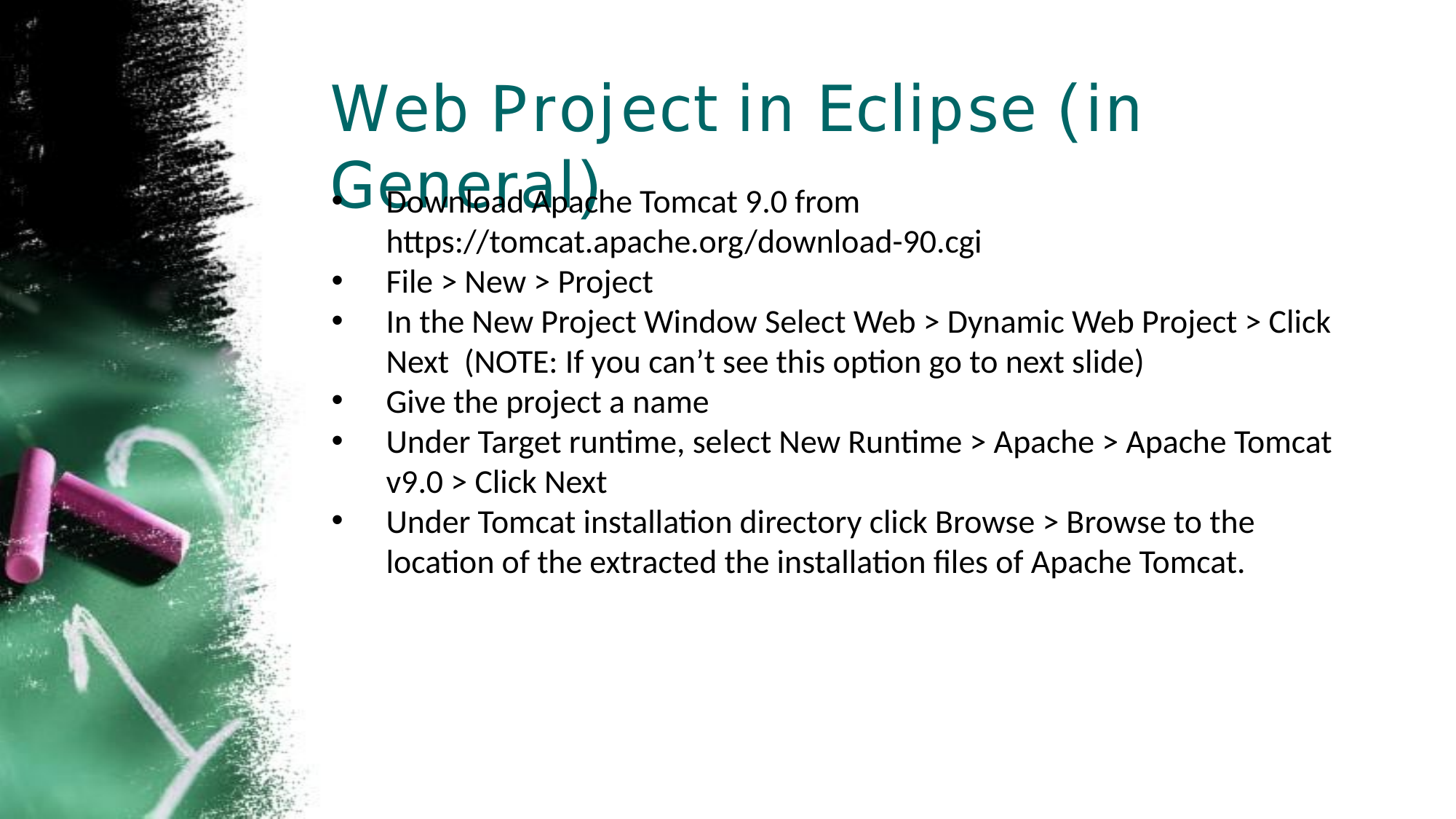

Web Project in Eclipse (in General)
Download Apache Tomcat 9.0 from https://tomcat.apache.org/download-90.cgi
File > New > Project
In the New Project Window Select Web > Dynamic Web Project > Click Next  (NOTE: If you can’t see this option go to next slide)
Give the project a name
Under Target runtime, select New Runtime > Apache > Apache Tomcat v9.0 > Click Next
Under Tomcat installation directory click Browse > Browse to the location of the extracted the installation files of Apache Tomcat.